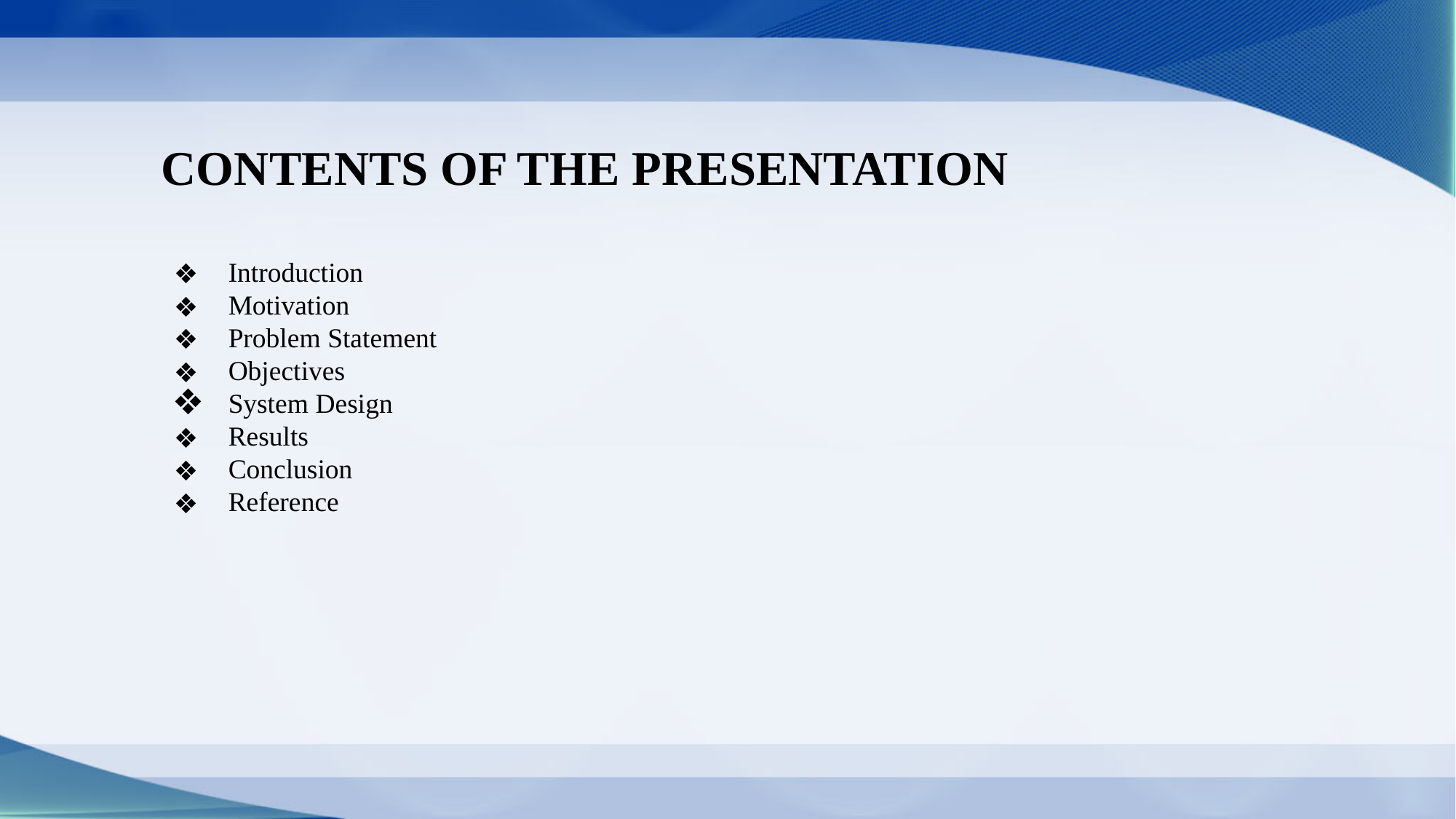

CONTENTS OF THE PRESENTATION

Introduction
Motivation
Problem Statement
Objectives
System Design
Results
Conclusion
Reference